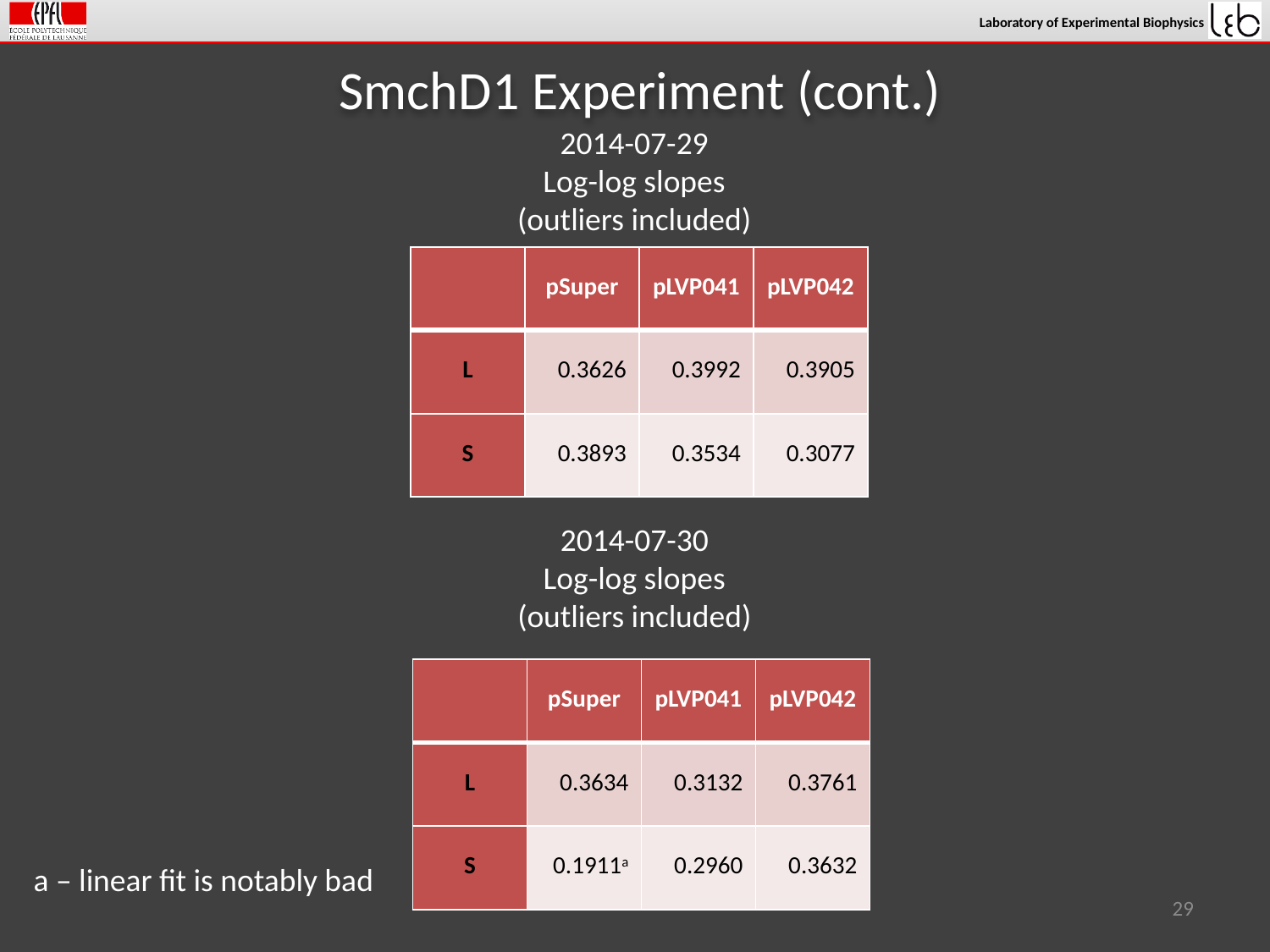

# SmchD1 Experiment (cont.)
2014-07-29
Log-log slopes (outliers included)
|  | pSuper | pLVP041 | pLVP042 |
| --- | --- | --- | --- |
| L | 0.3626 | 0.3992 | 0.3905 |
| S | 0.3893 | 0.3534 | 0.3077 |
2014-07-30
Log-log slopes
(outliers included)
|  | pSuper | pLVP041 | pLVP042 |
| --- | --- | --- | --- |
| L | 0.3634 | 0.3132 | 0.3761 |
| S | 0.1911a | 0.2960 | 0.3632 |
a – linear fit is notably bad
29